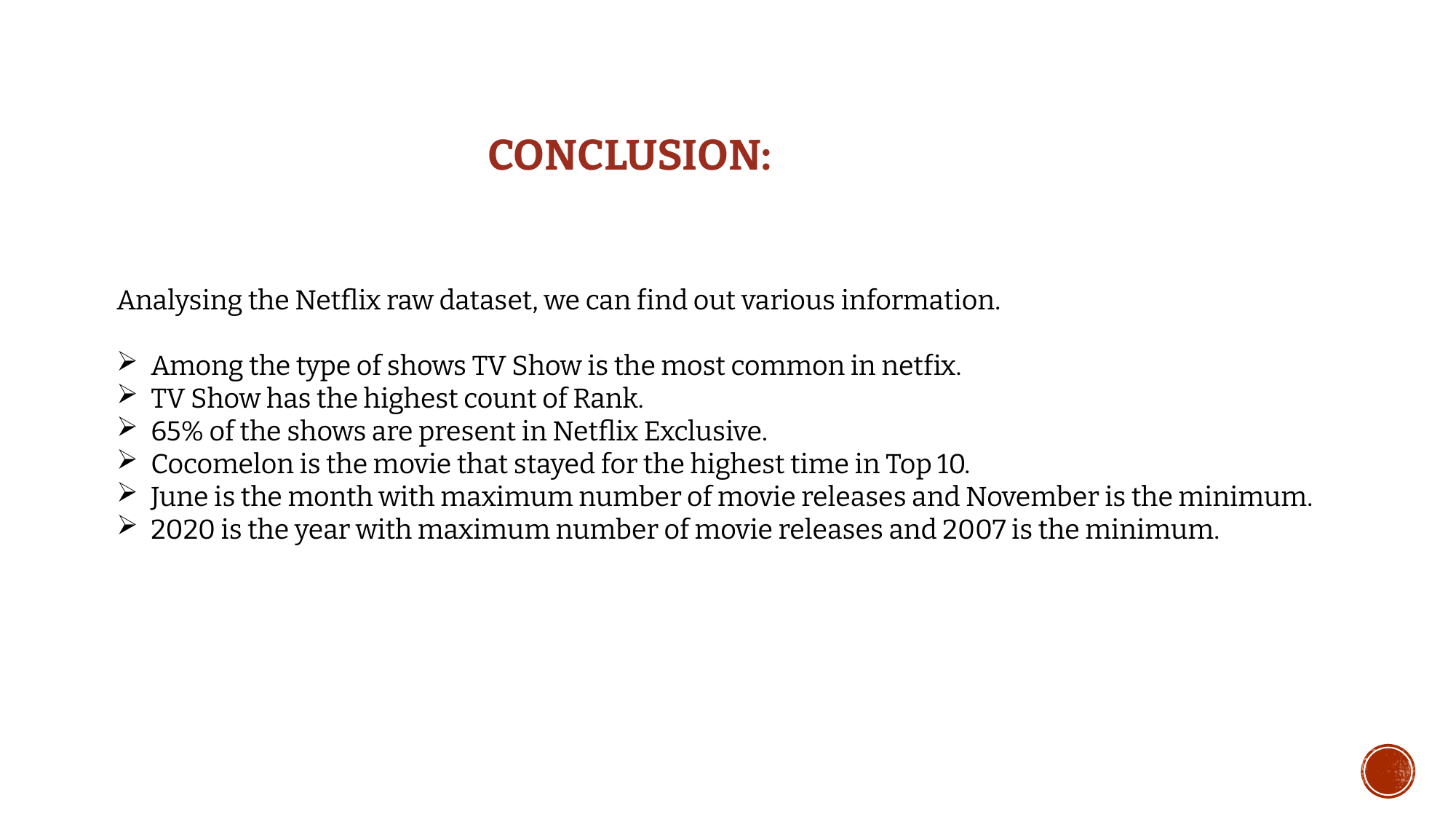

CONCLUSION:
Analysing the Netflix raw dataset, we can find out various information.

Among the type of shows TV Show is the most common in netfix.
TV Show has the highest count of Rank.
65% of the shows are present in Netflix Exclusive.
Cocomelon is the movie that stayed for the highest time in Top 10.
June is the month with maximum number of movie releases and November is the minimum.
2020 is the year with maximum number of movie releases and 2007 is the minimum.